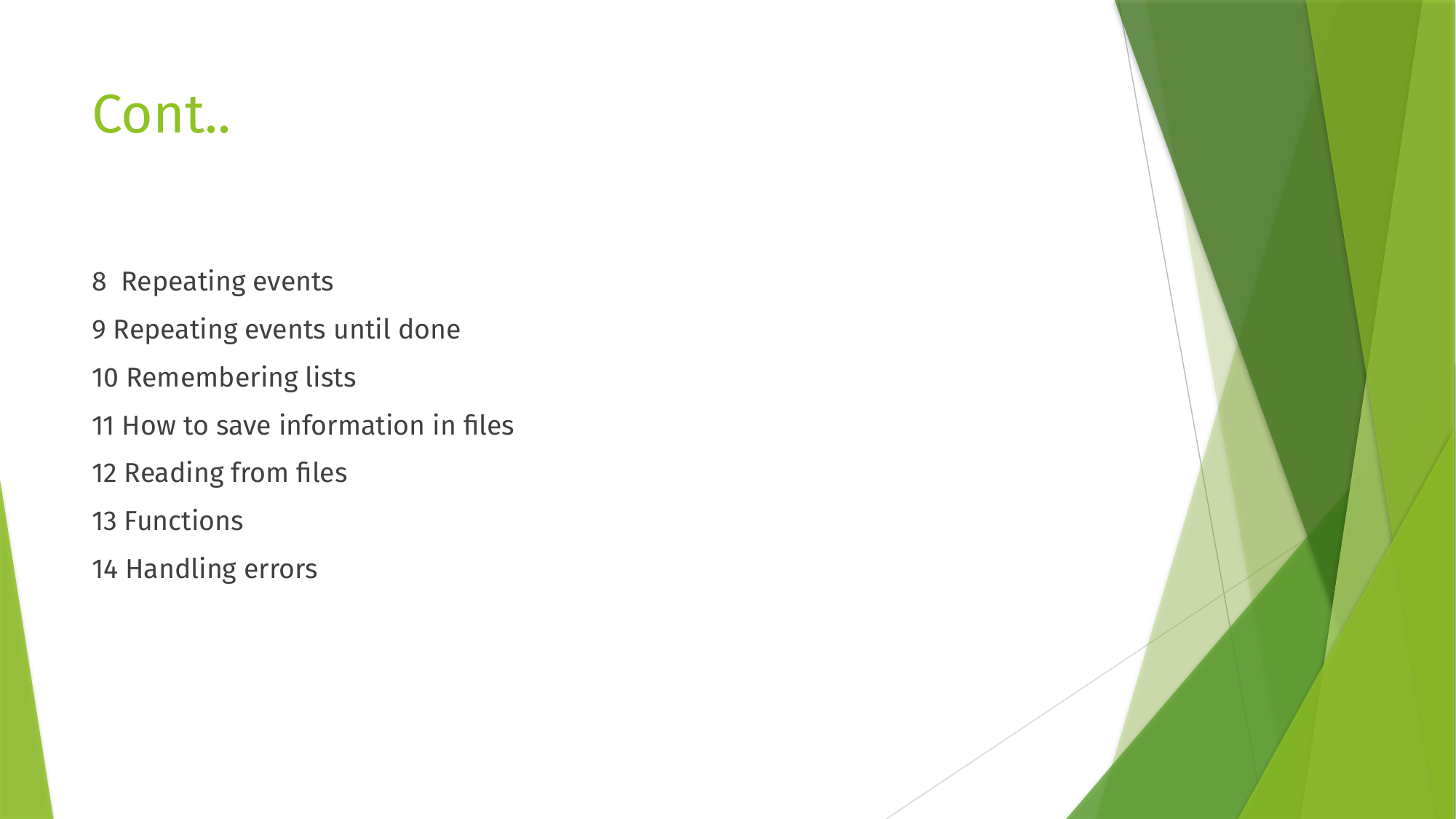

# Cont..
8  Repeating events
9 Repeating events until done
10 Remembering lists
11 How to save information in files
12 Reading from files
13 Functions
14 Handling errors